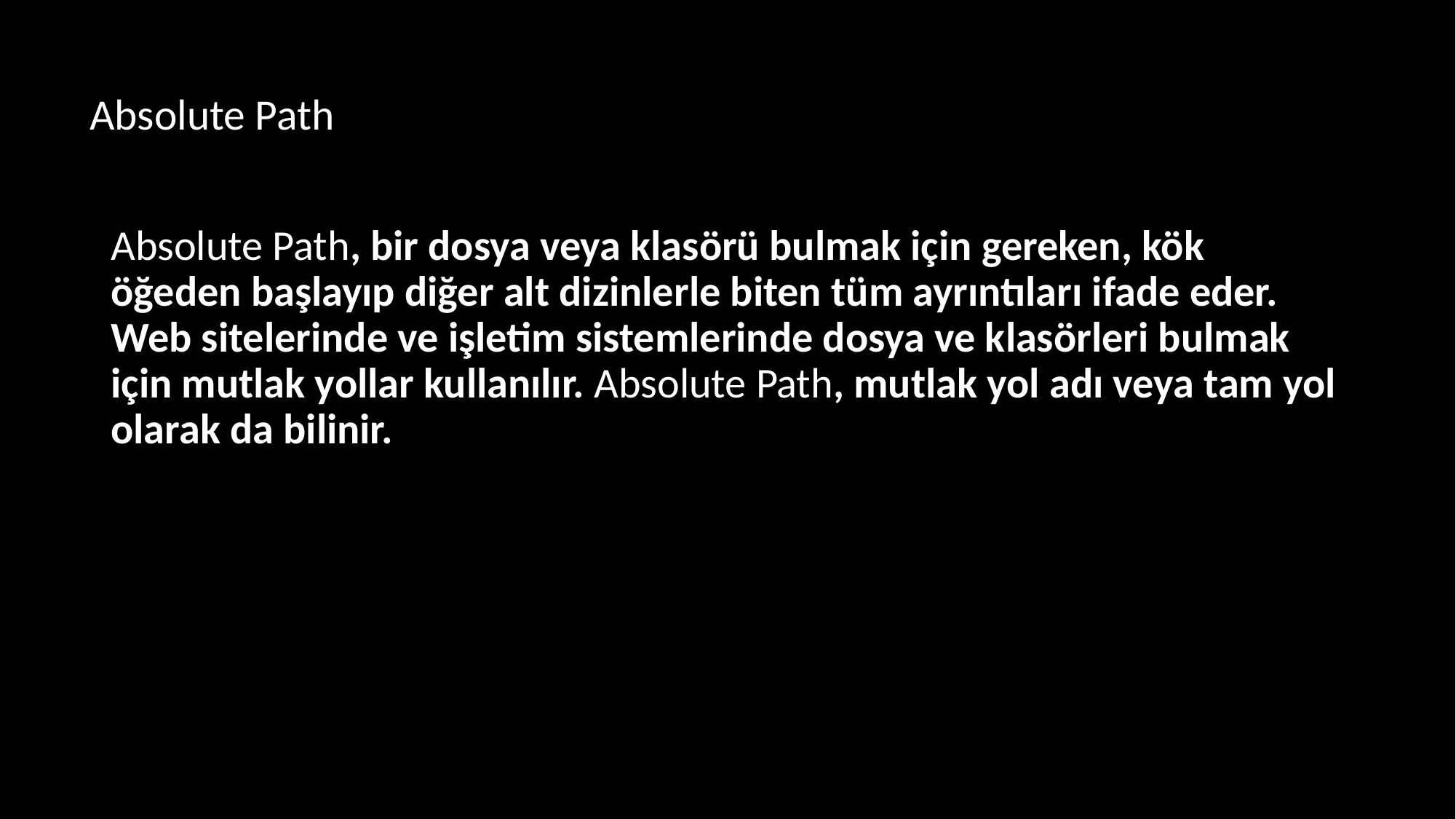

# Absolute Path
Absolute Path, bir dosya veya klasörü bulmak için gereken, kök öğeden başlayıp diğer alt dizinlerle biten tüm ayrıntıları ifade eder. Web sitelerinde ve işletim sistemlerinde dosya ve klasörleri bulmak için mutlak yollar kullanılır. Absolute Path, mutlak yol adı veya tam yol olarak da bilinir.